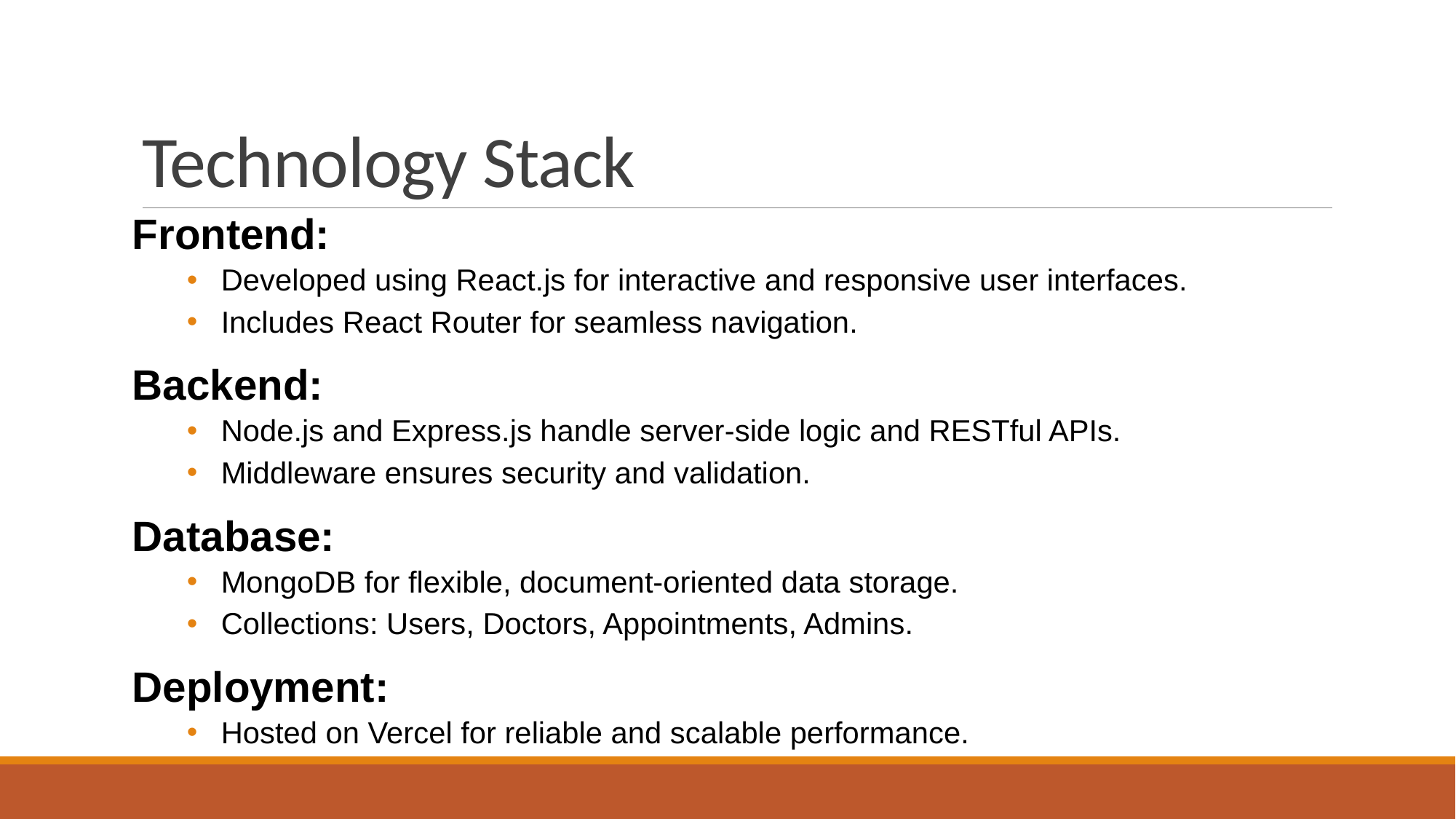

# Technology Stack
Frontend:
Developed using React.js for interactive and responsive user interfaces.
Includes React Router for seamless navigation.
Backend:
Node.js and Express.js handle server-side logic and RESTful APIs.
Middleware ensures security and validation.
Database:
MongoDB for flexible, document-oriented data storage.
Collections: Users, Doctors, Appointments, Admins.
Deployment:
Hosted on Vercel for reliable and scalable performance.